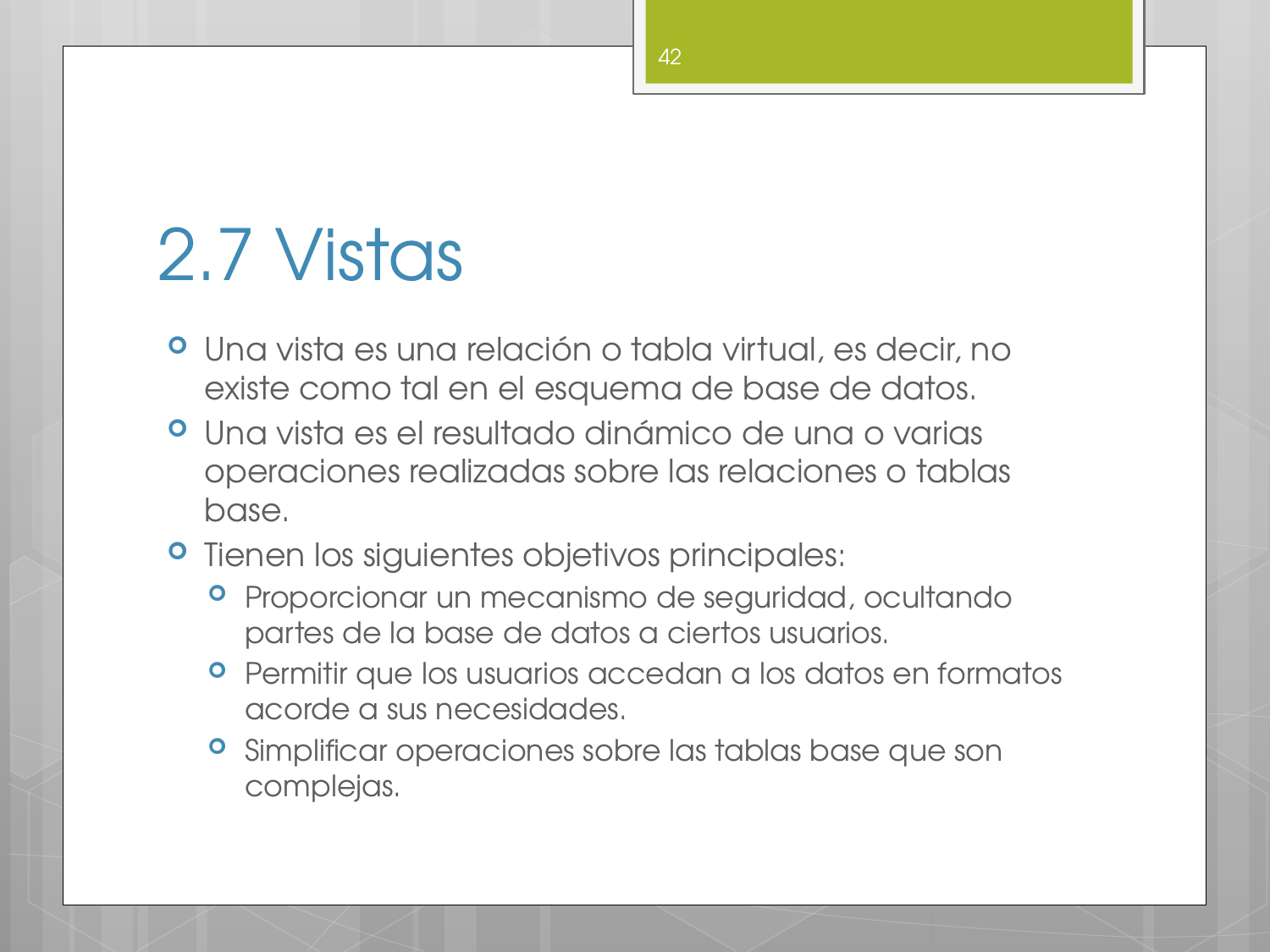

42
# 2.7 Vistas
Una vista es una relación o tabla virtual, es decir, no existe como tal en el esquema de base de datos.
Una vista es el resultado dinámico de una o varias operaciones realizadas sobre las relaciones o tablas base.
Tienen los siguientes objetivos principales:
Proporcionar un mecanismo de seguridad, ocultando partes de la base de datos a ciertos usuarios.
Permitir que los usuarios accedan a los datos en formatos acorde a sus necesidades.
Simplificar operaciones sobre las tablas base que son complejas.